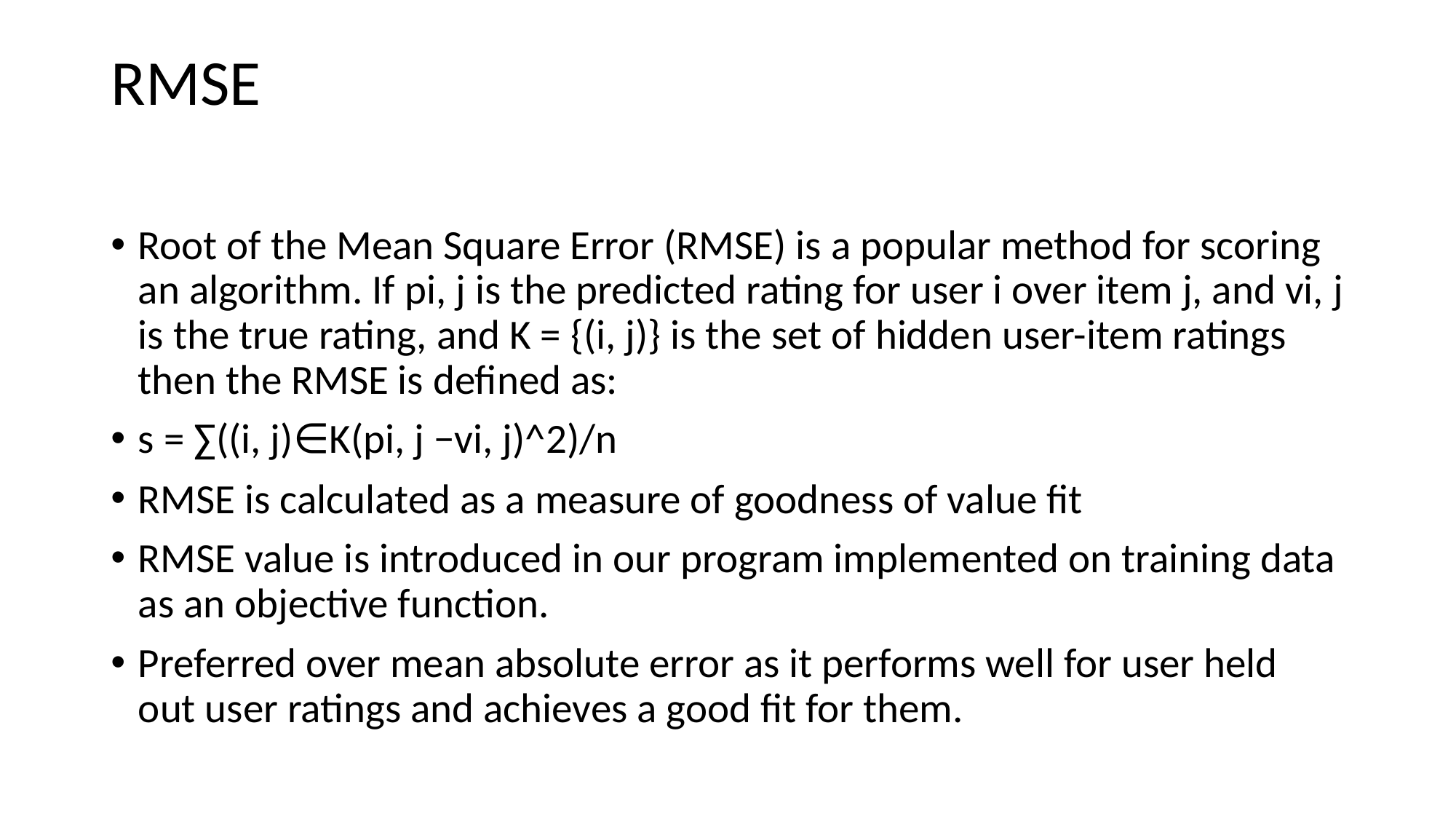

# RMSE
Root of the Mean Square Error (RMSE) is a popular method for scoring an algorithm. If pi, j is the predicted rating for user i over item j, and vi, j is the true rating, and K = {(i, j)} is the set of hidden user-item ratings then the RMSE is defined as:
s = ∑((i, j)∈K(pi, j −vi, j)^2)/n
RMSE is calculated as a measure of goodness of value fit
RMSE value is introduced in our program implemented on training data as an objective function.
Preferred over mean absolute error as it performs well for user held out user ratings and achieves a good fit for them.